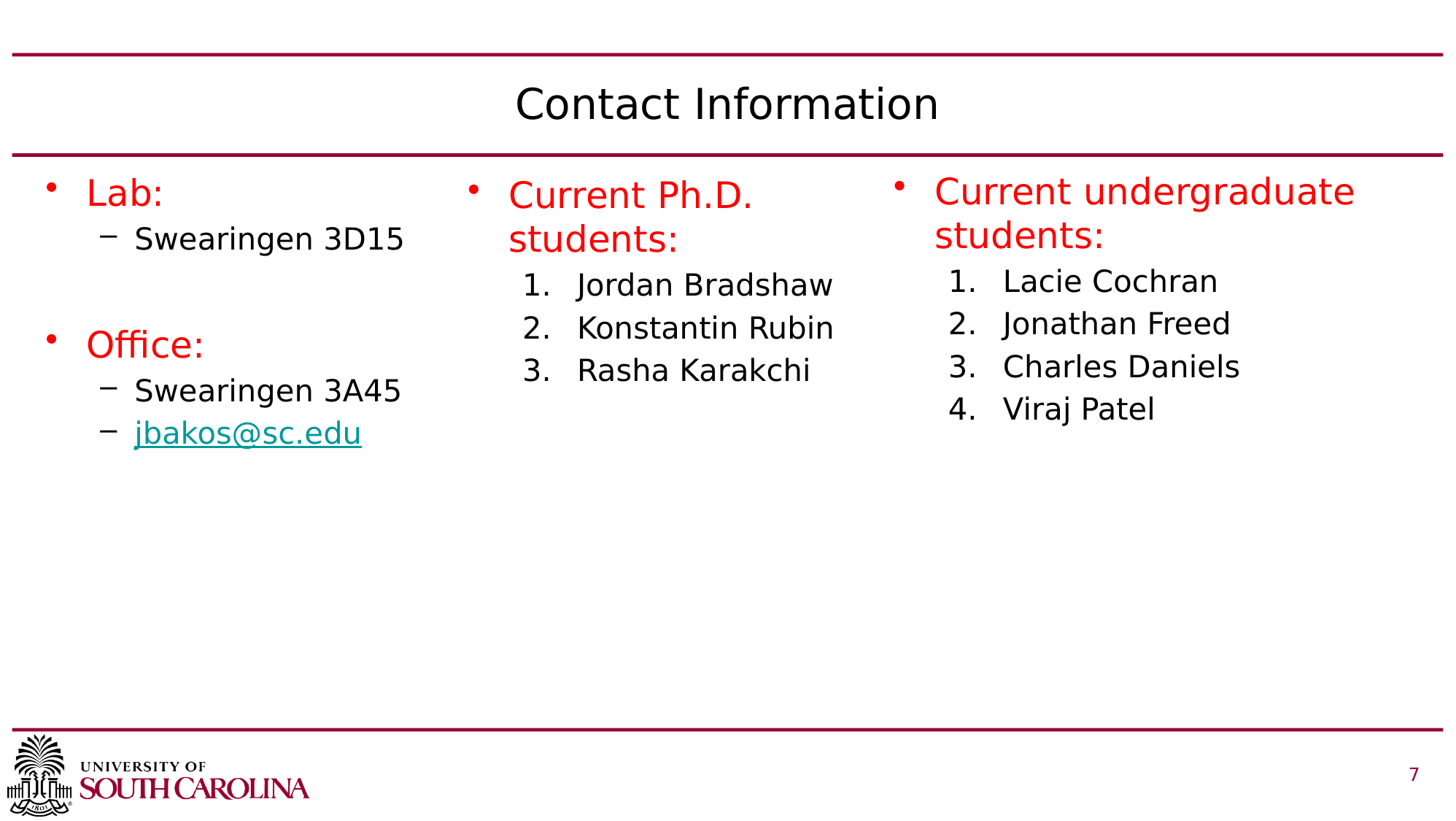

# Contact Information
Current undergraduate students:
Lacie Cochran
Jonathan Freed
Charles Daniels
Viraj Patel
Lab:
Swearingen 3D15

Office:
Swearingen 3A45
jbakos@sc.edu

Current Ph.D. students:
Jordan Bradshaw
Konstantin Rubin
Rasha Karakchi
 			 7